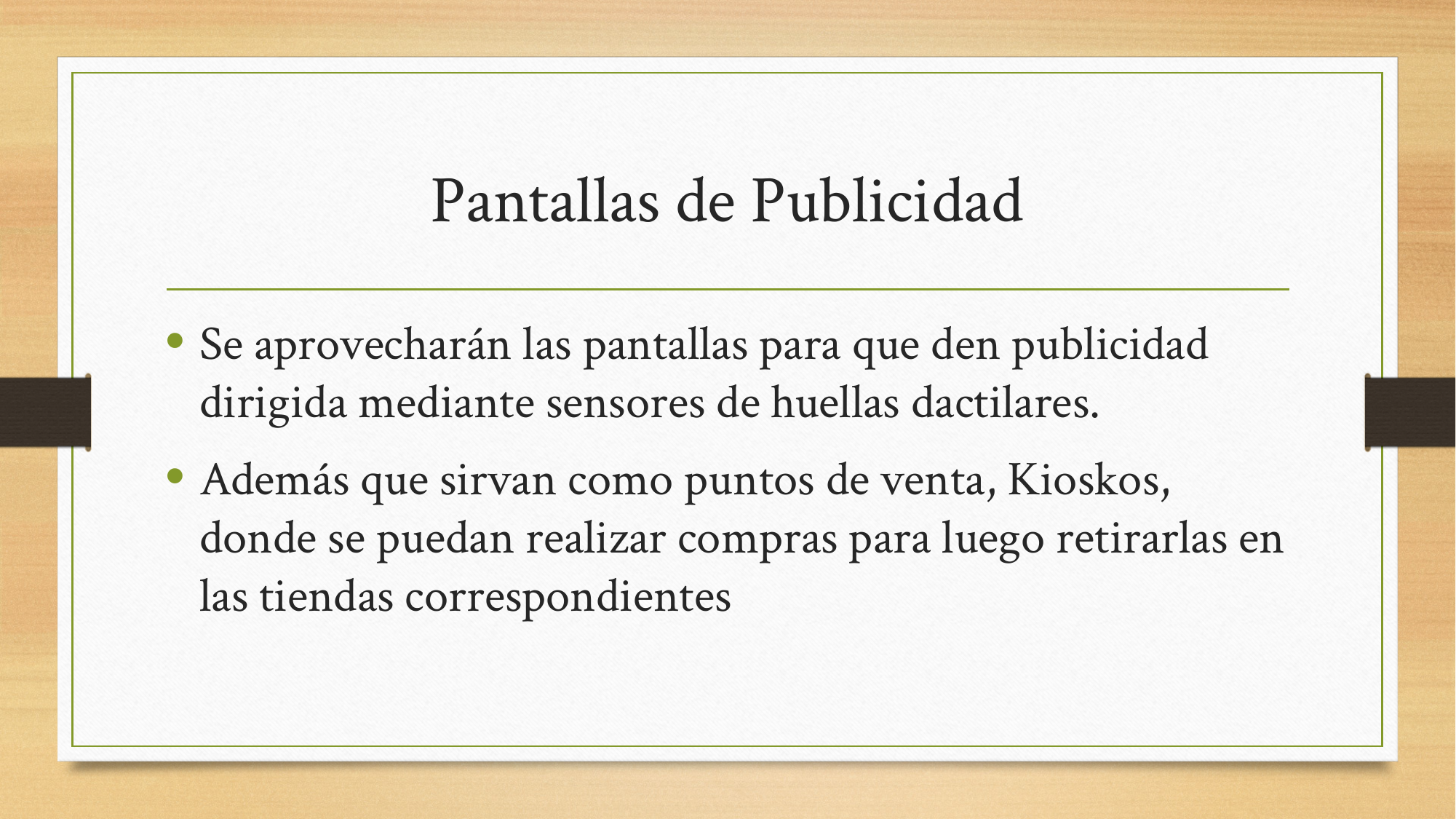

# Pantallas de Publicidad
Se aprovecharán las pantallas para que den publicidad dirigida mediante sensores de huellas dactilares.
Además que sirvan como puntos de venta, Kioskos, donde se puedan realizar compras para luego retirarlas en las tiendas correspondientes